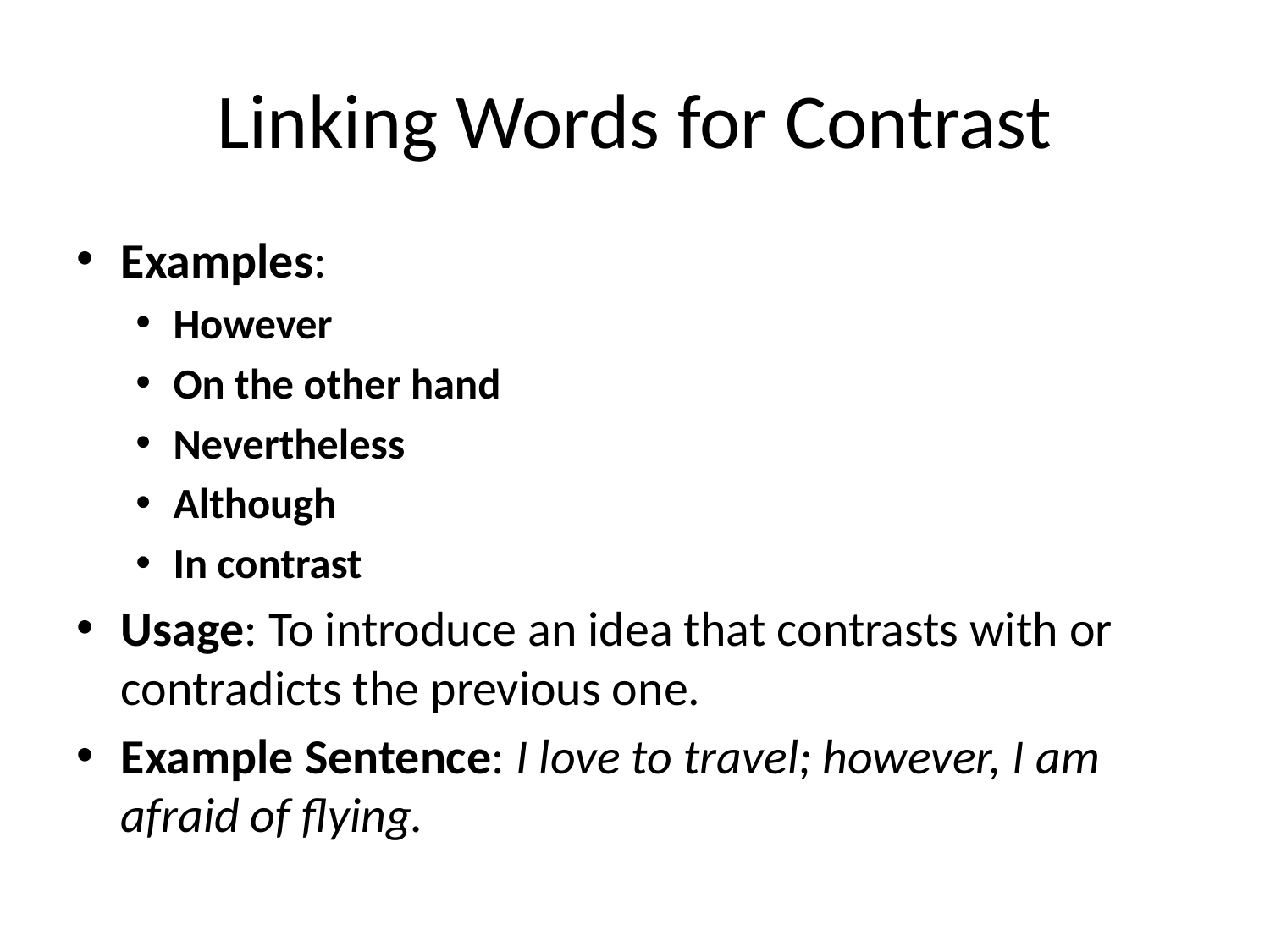

# Linking Words for Contrast
Examples:
However
On the other hand
Nevertheless
Although
In contrast
Usage: To introduce an idea that contrasts with or contradicts the previous one.
Example Sentence: I love to travel; however, I am afraid of flying.